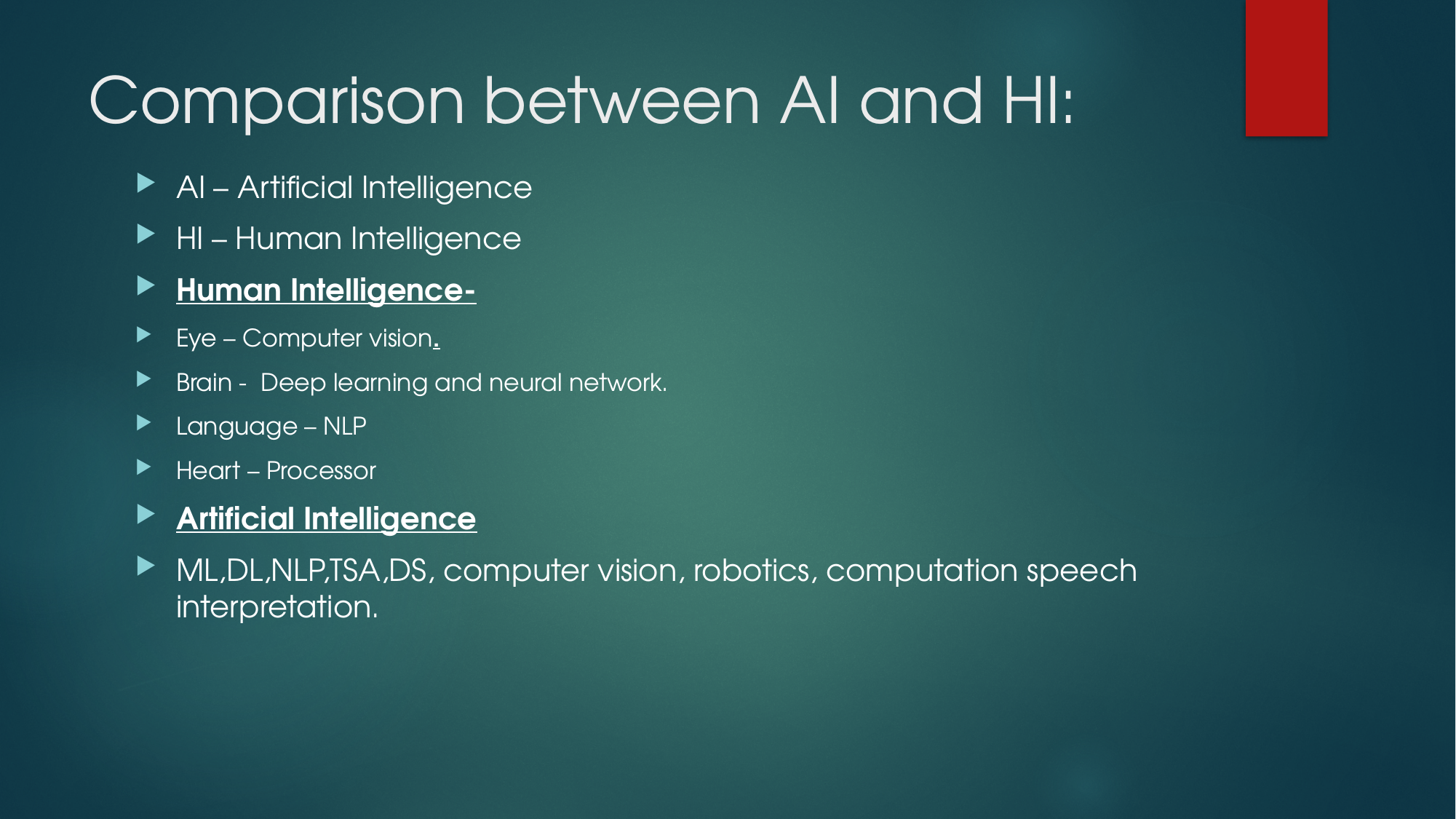

# Comparison between AI and HI:
AI – Artificial Intelligence
HI – Human Intelligence
Human Intelligence-
Eye – Computer vision.
Brain -  Deep learning and neural network.
Language – NLP
Heart – Processor
Artificial Intelligence
ML,DL,NLP,TSA,DS, computer vision, robotics, computation speech interpretation.